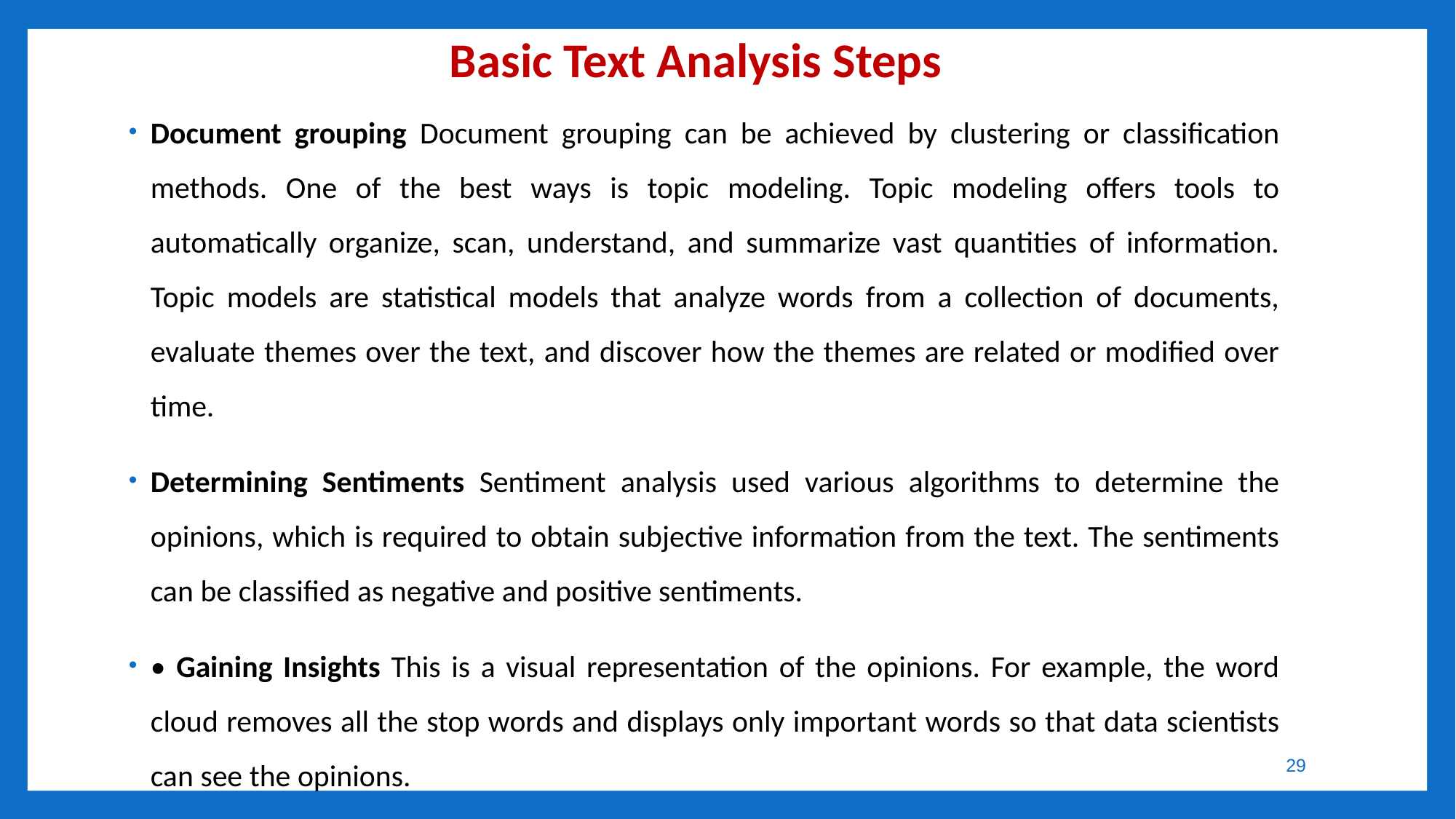

# Basic Text Analysis Steps
Document grouping Document grouping can be achieved by clustering or classification methods. One of the best ways is topic modeling. Topic modeling offers tools to automatically organize, scan, understand, and summarize vast quantities of information. Topic models are statistical models that analyze words from a collection of documents, evaluate themes over the text, and discover how the themes are related or modified over time.
Determining Sentiments Sentiment analysis used various algorithms to determine the opinions, which is required to obtain subjective information from the text. The sentiments can be classified as negative and positive sentiments.
• Gaining Insights This is a visual representation of the opinions. For example, the word cloud removes all the stop words and displays only important words so that data scientists can see the opinions.

29